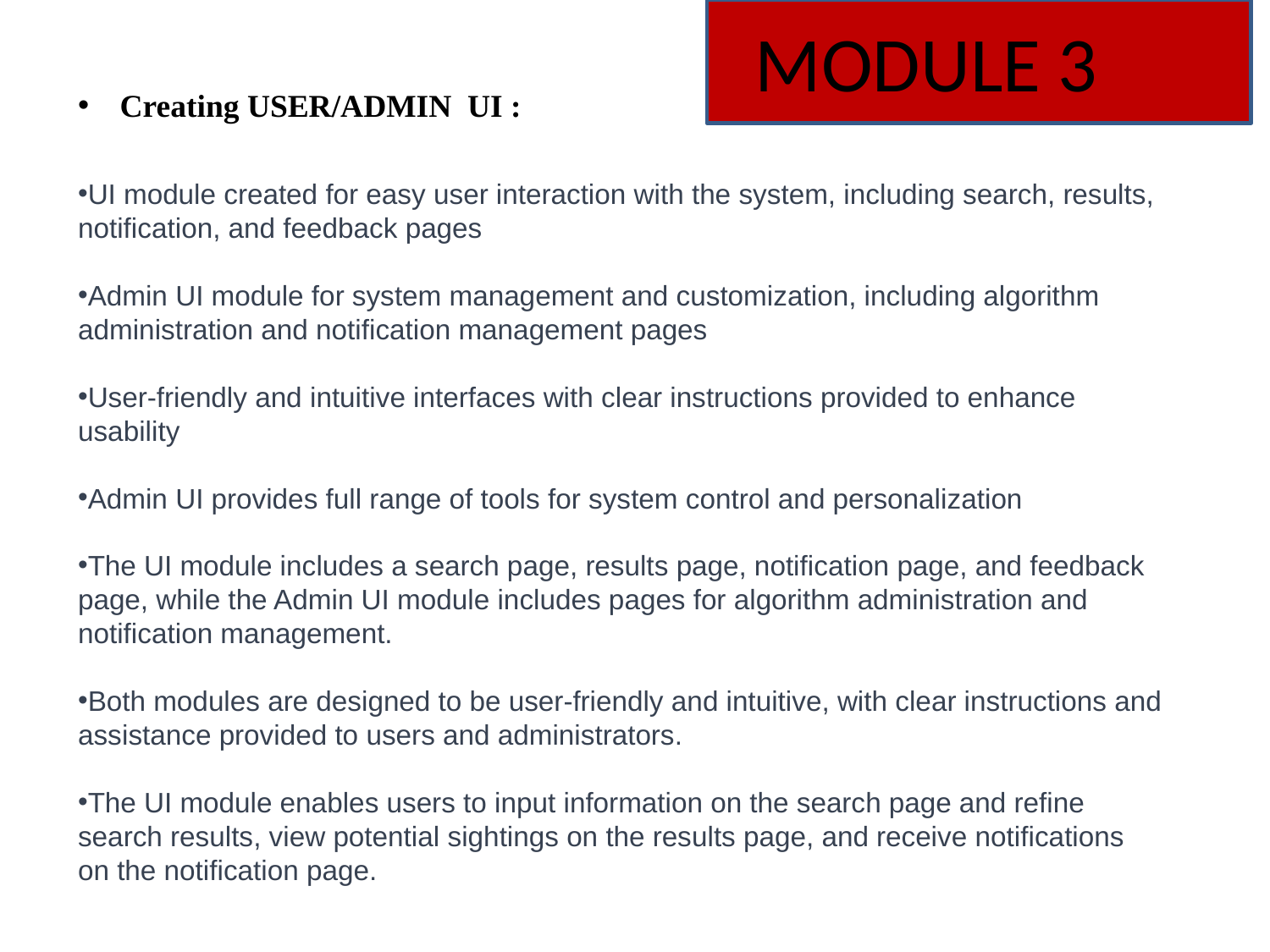

# MODULE 3
Creating USER/ADMIN  UI :

UI module created for easy user interaction with the system, including search, results, notification, and feedback pages

Admin UI module for system management and customization, including algorithm administration and notification management pages

User-friendly and intuitive interfaces with clear instructions provided to enhance usability

Admin UI provides full range of tools for system control and personalization

The UI module includes a search page, results page, notification page, and feedback page, while the Admin UI module includes pages for algorithm administration and notification management.

Both modules are designed to be user-friendly and intuitive, with clear instructions and assistance provided to users and administrators.

The UI module enables users to input information on the search page and refine search results, view potential sightings on the results page, and receive notifications on the notification page.